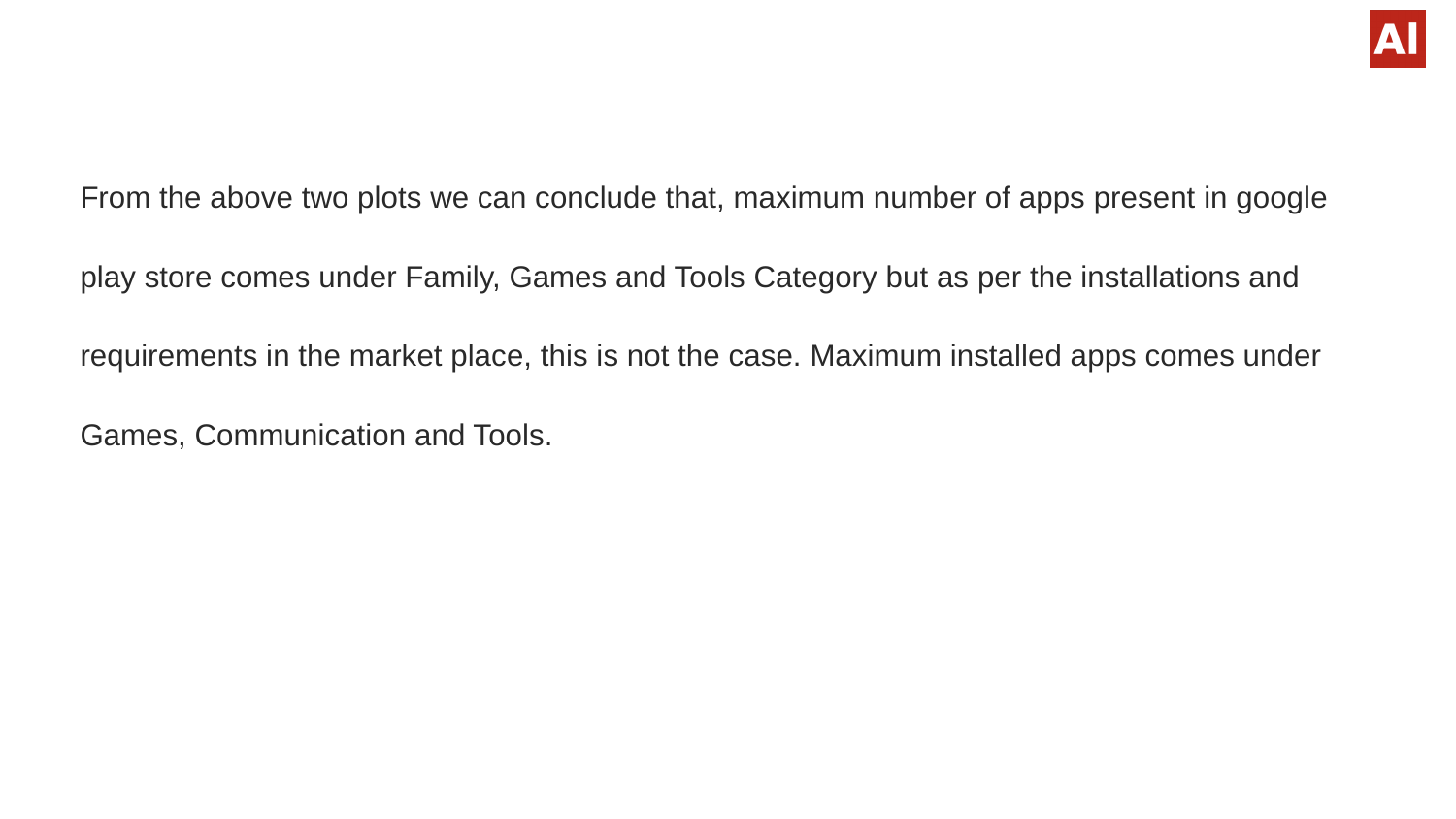

From the above two plots we can conclude that, maximum number of apps present in google play store comes under Family, Games and Tools Category but as per the installations and requirements in the market place, this is not the case. Maximum installed apps comes under Games, Communication and Tools.